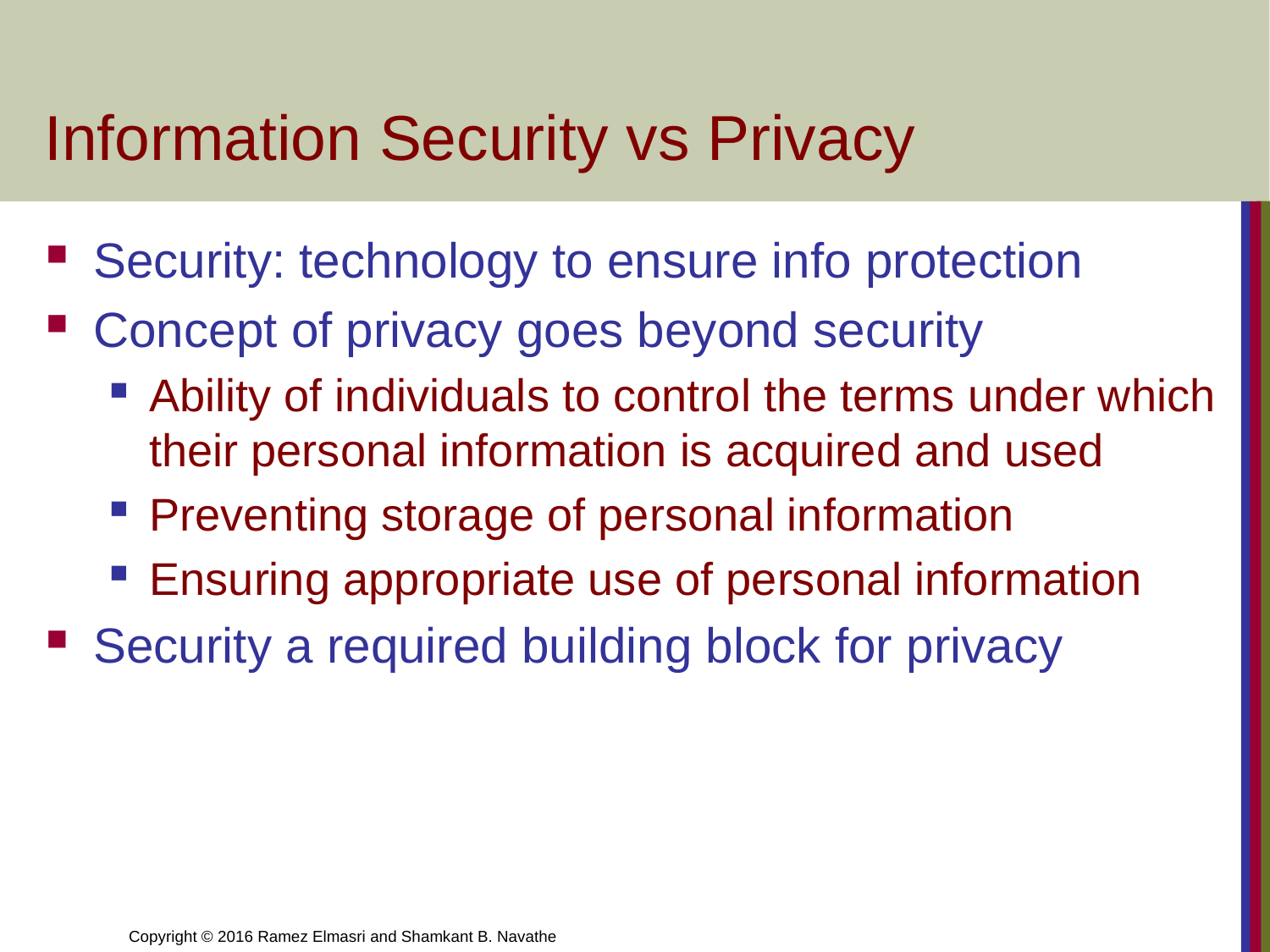

# Information Security vs Privacy
Security: technology to ensure info protection
Concept of privacy goes beyond security
Ability of individuals to control the terms under which their personal information is acquired and used
Preventing storage of personal information
Ensuring appropriate use of personal information
Security a required building block for privacy